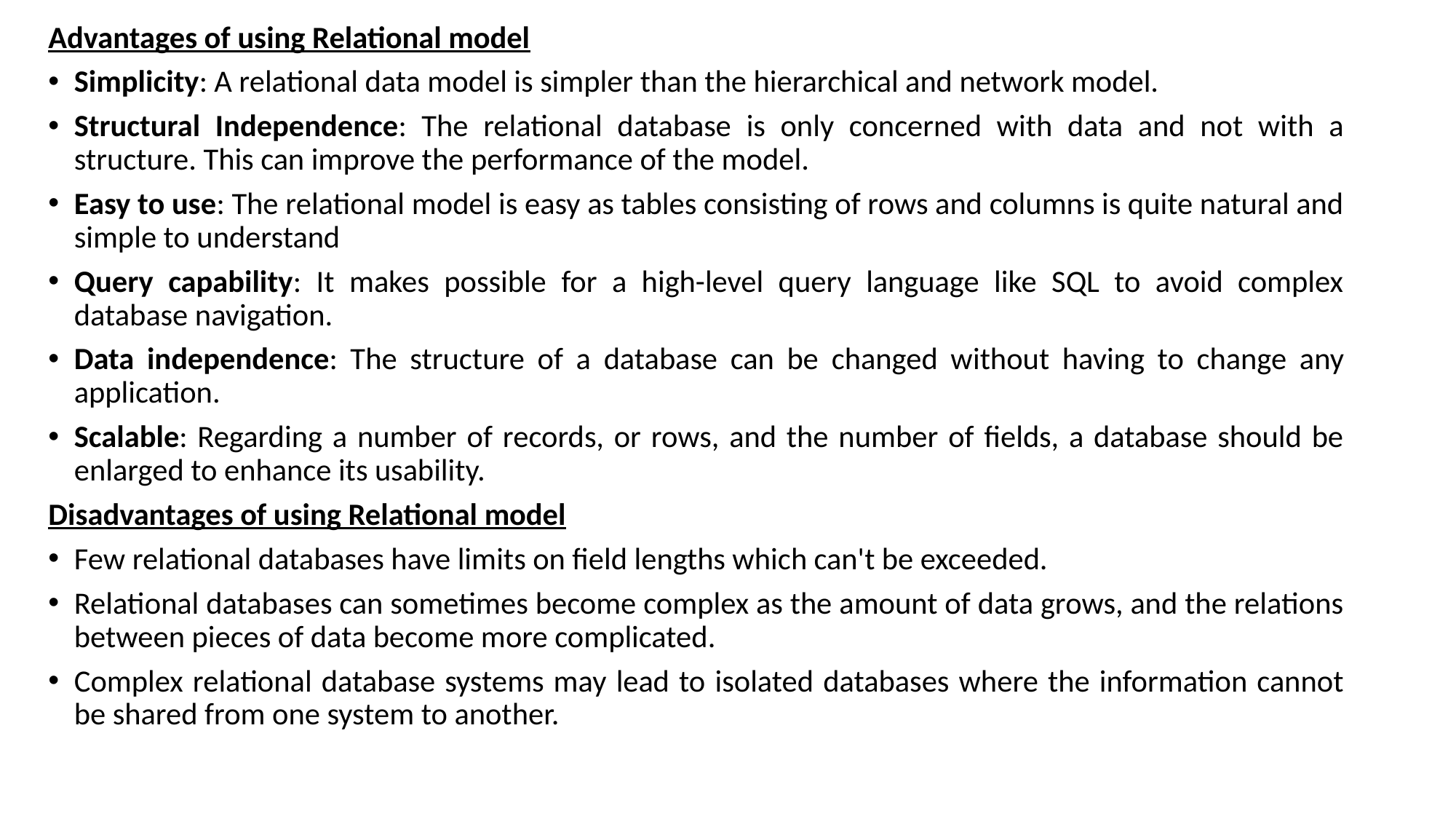

Advantages of using Relational model
Simplicity: A relational data model is simpler than the hierarchical and network model.
Structural Independence: The relational database is only concerned with data and not with a structure. This can improve the performance of the model.
Easy to use: The relational model is easy as tables consisting of rows and columns is quite natural and simple to understand
Query capability: It makes possible for a high-level query language like SQL to avoid complex database navigation.
Data independence: The structure of a database can be changed without having to change any application.
Scalable: Regarding a number of records, or rows, and the number of fields, a database should be enlarged to enhance its usability.
Disadvantages of using Relational model
Few relational databases have limits on field lengths which can't be exceeded.
Relational databases can sometimes become complex as the amount of data grows, and the relations between pieces of data become more complicated.
Complex relational database systems may lead to isolated databases where the information cannot be shared from one system to another.